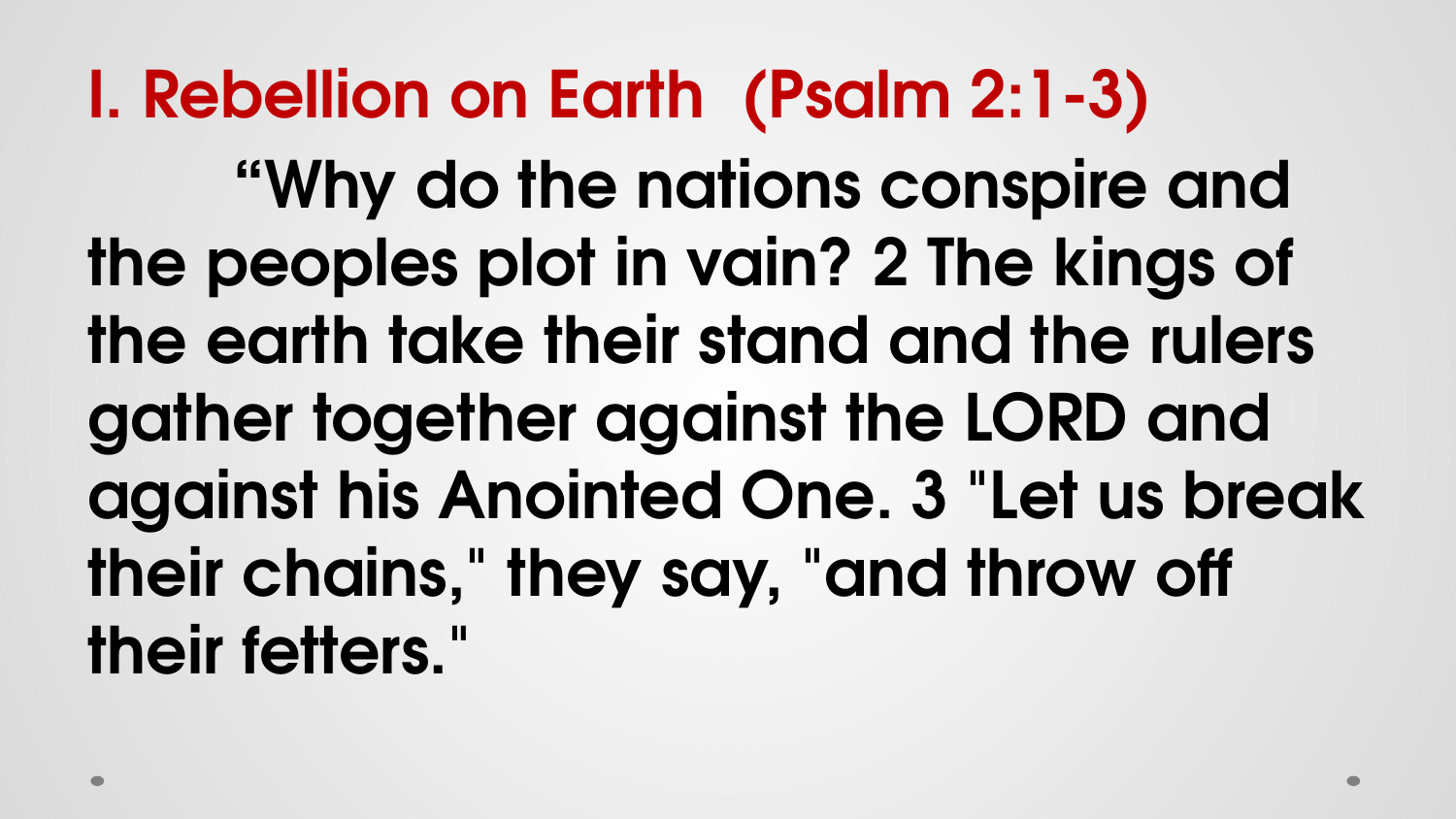

I. Rebellion on Earth  (Psalm 2:1-3)
	“Why do the nations conspire and the peoples plot in vain? 2 The kings of the earth take their stand and the rulers gather together against the LORD and against his Anointed One. 3 "Let us break their chains," they say, "and throw off their fetters."